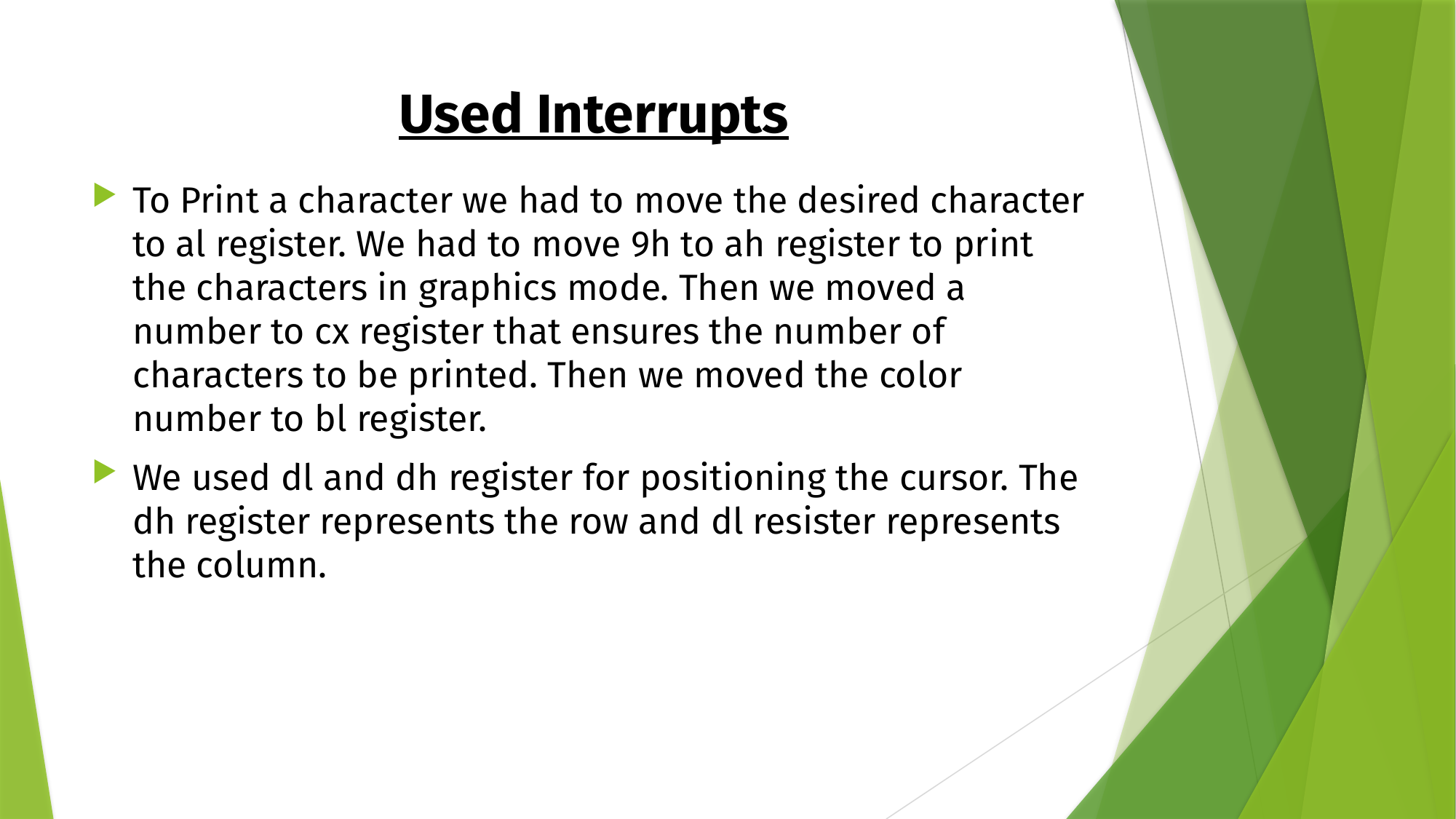

# Used Interrupts
To Print a character we had to move the desired character to al register. We had to move 9h to ah register to print the characters in graphics mode. Then we moved a number to cx register that ensures the number of characters to be printed. Then we moved the color number to bl register.
We used dl and dh register for positioning the cursor. The dh register represents the row and dl resister represents the column.